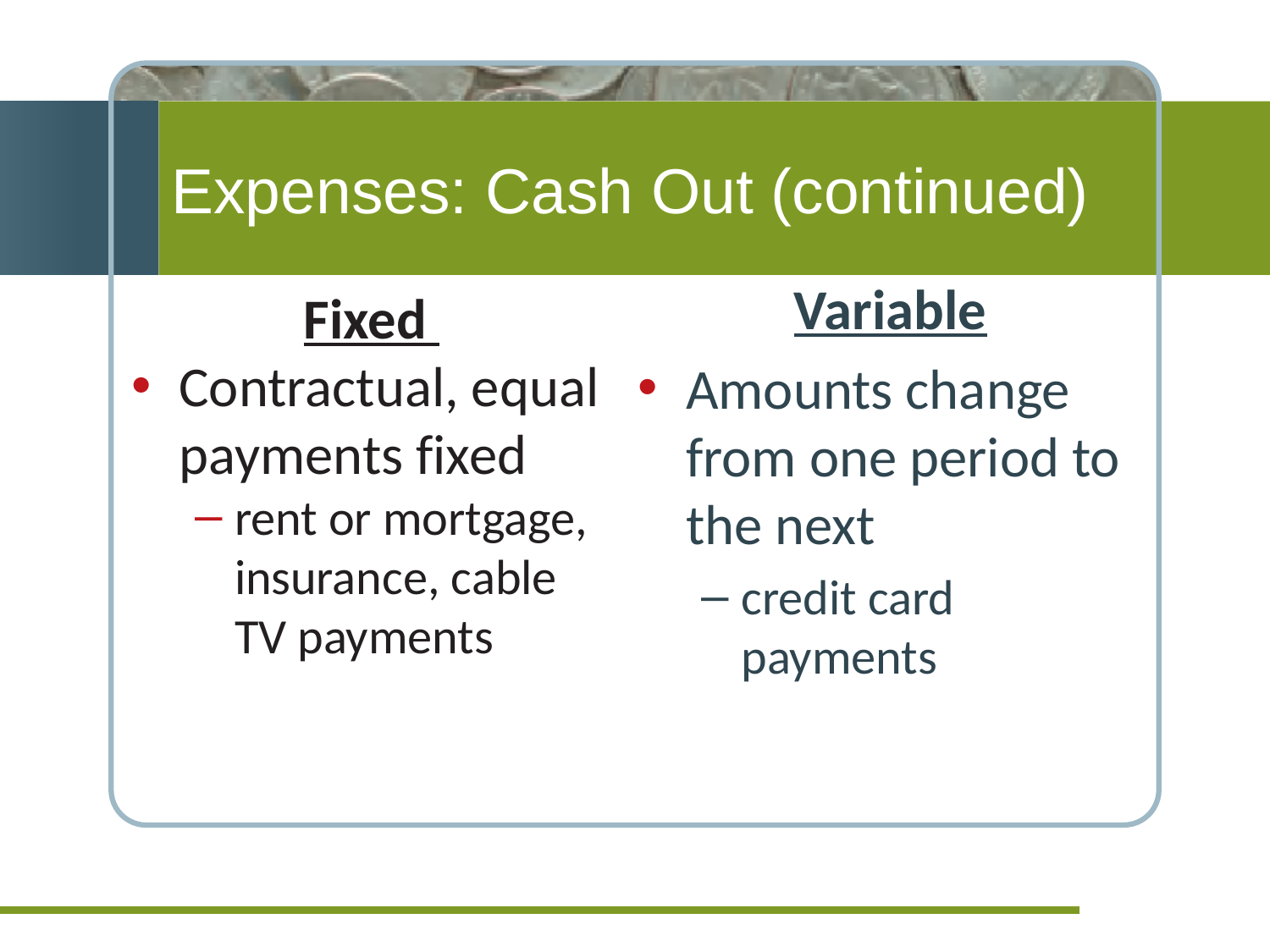

# Expenses: Cash Out (continued)
Variable
Amounts change from one period to the next
credit card payments
Fixed
Contractual, equal payments fixed
rent or mortgage, insurance, cable TV payments